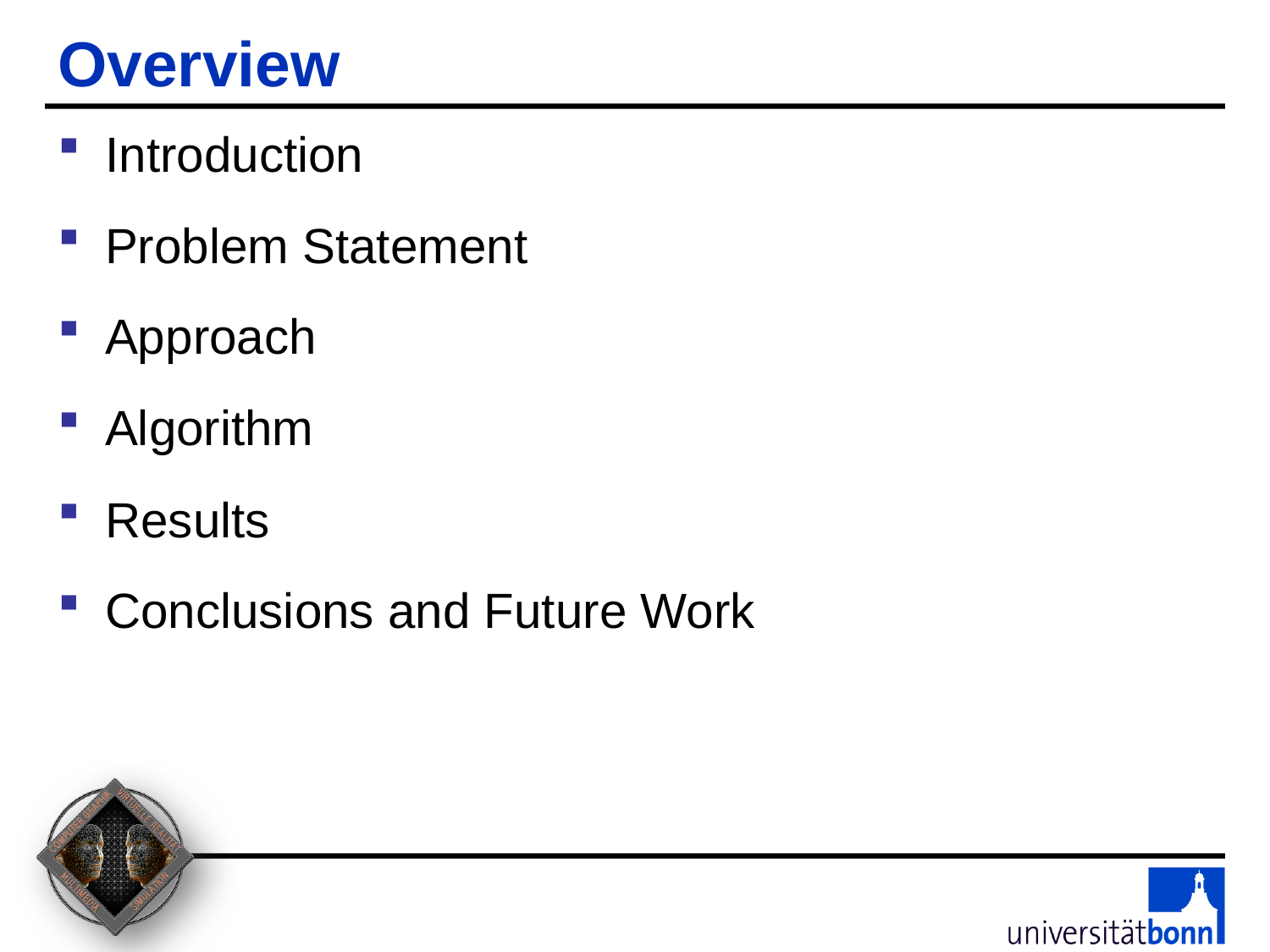

# Overview
Introduction

Problem Statement

Approach

Algorithm

Results

Conclusions and Future Work